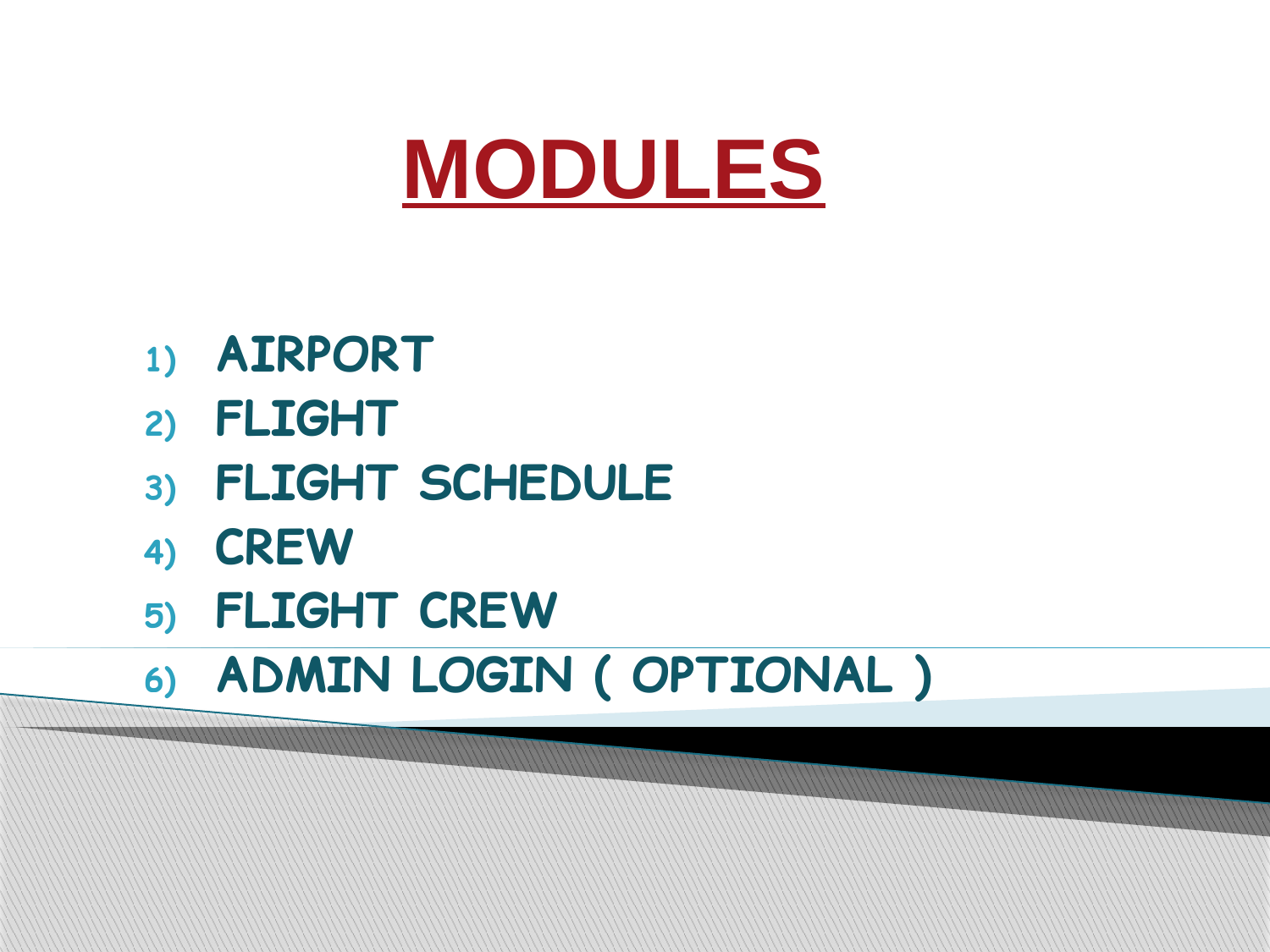

# MODULES
AIRPORT
FLIGHT
FLIGHT SCHEDULE
CREW
FLIGHT CREW
ADMIN LOGIN ( OPTIONAL )